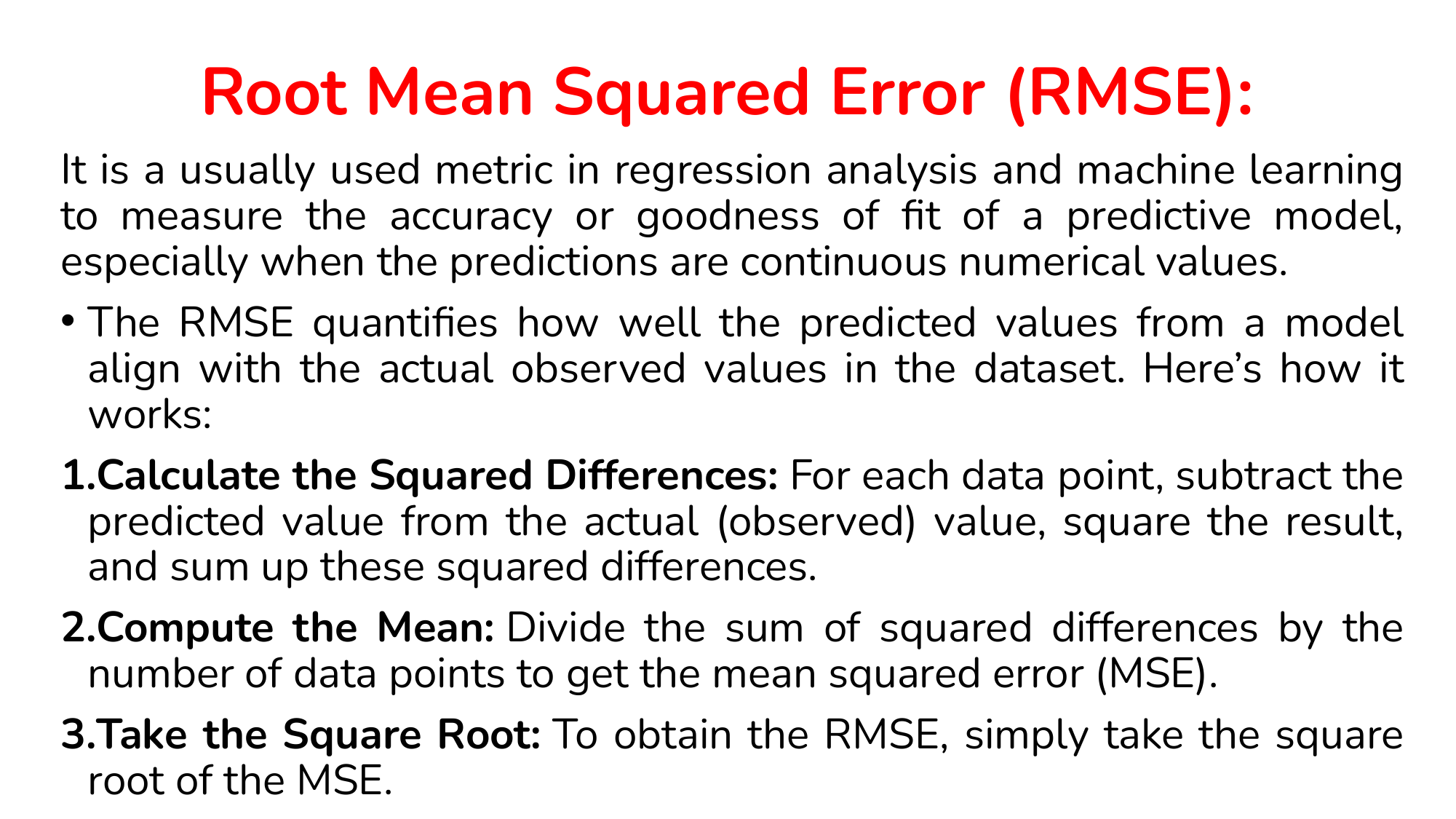

# Root Mean Squared Error (RMSE):
It is a usually used metric in regression analysis and machine learning to measure the accuracy or goodness of fit of a predictive model, especially when the predictions are continuous numerical values.
The RMSE quantifies how well the predicted values from a model align with the actual observed values in the dataset. Here’s how it works:
Calculate the Squared Differences: For each data point, subtract the predicted value from the actual (observed) value, square the result, and sum up these squared differences.
Compute the Mean: Divide the sum of squared differences by the number of data points to get the mean squared error (MSE).
Take the Square Root: To obtain the RMSE, simply take the square root of the MSE.